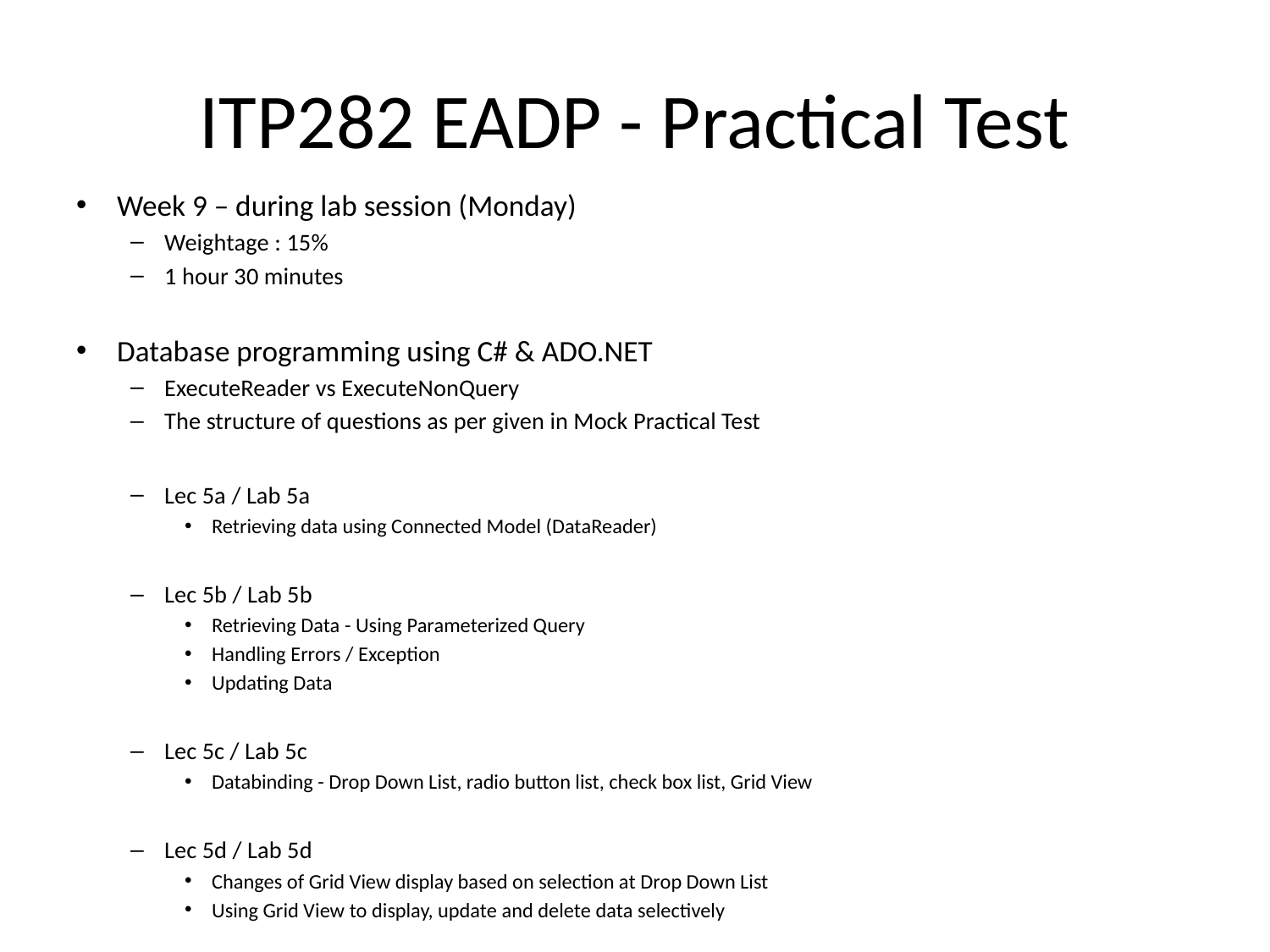

# ITP282 EADP - Practical Test
Week 9 – during lab session (Monday)
Weightage : 15%
1 hour 30 minutes

Database programming using C# & ADO.NET
ExecuteReader vs ExecuteNonQuery
The structure of questions as per given in Mock Practical Test

Lec 5a / Lab 5a
Retrieving data using Connected Model (DataReader)

Lec 5b / Lab 5b
Retrieving Data - Using Parameterized Query
Handling Errors / Exception
Updating Data

Lec 5c / Lab 5c
Databinding - Drop Down List, radio button list, check box list, Grid View

Lec 5d / Lab 5d
Changes of Grid View display based on selection at Drop Down List
Using Grid View to display, update and delete data selectively